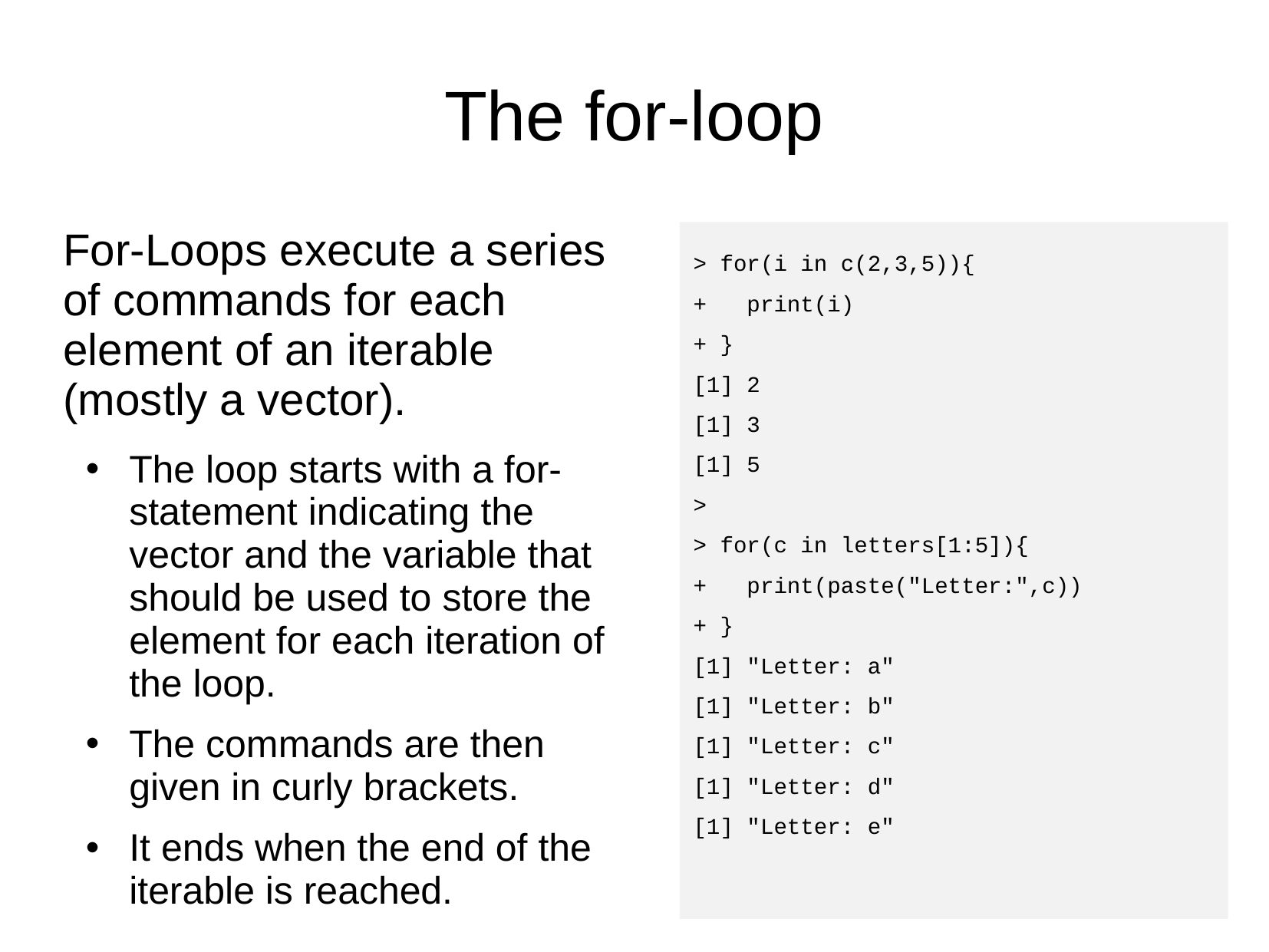

# The for-loop
> for(i in c(2,3,5)){
+   print(i)
+ }
[1] 2
[1] 3
[1] 5
>
> for(c in letters[1:5]){
+   print(paste("Letter:",c))
+ }
[1] "Letter: a"
[1] "Letter: b"
[1] "Letter: c"
[1] "Letter: d"
[1] "Letter: e"
For-Loops execute a series of commands for each element of an iterable (mostly a vector).
The loop starts with a for-statement indicating the vector and the variable that should be used to store the element for each iteration of the loop.
The commands are then given in curly brackets.
It ends when the end of the iterable is reached.